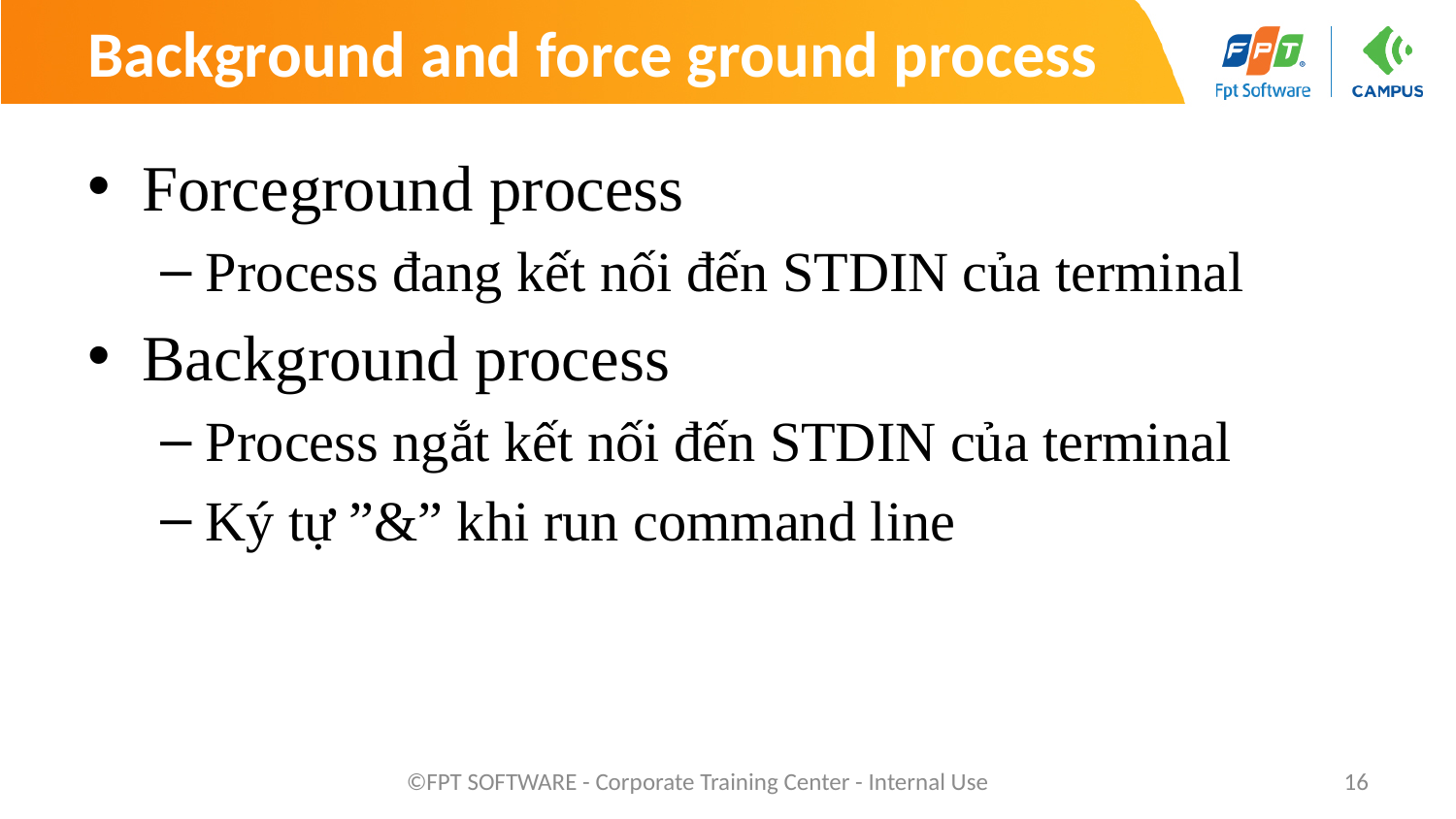

# Background and force ground process
Forceground process
Process đang kết nối đến STDIN của terminal
Background process
Process ngắt kết nối đến STDIN của terminal
Ký tự ”&” khi run command line
©FPT SOFTWARE - Corporate Training Center - Internal Use
16